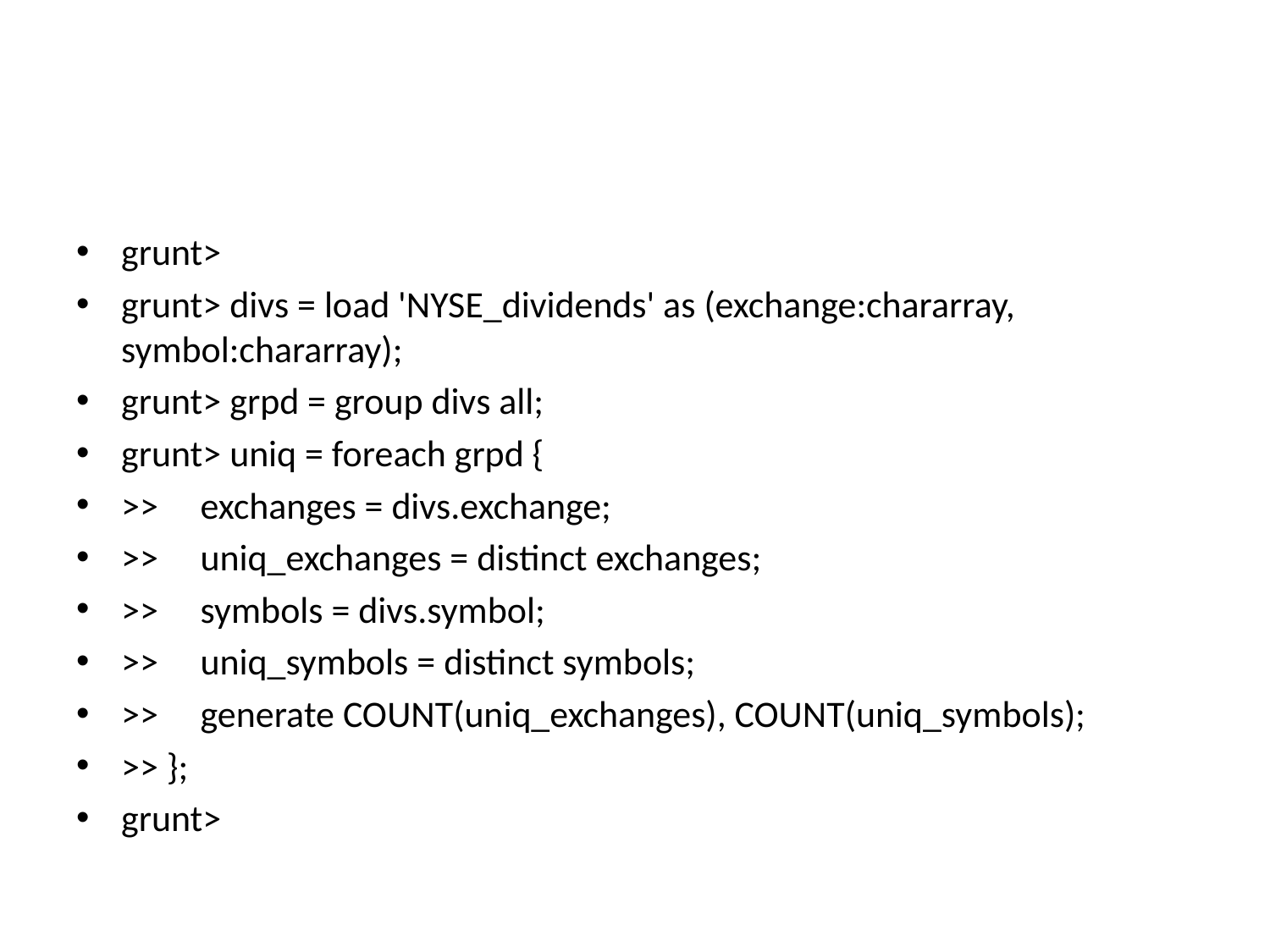

#
grunt>
grunt> divs = load 'NYSE_dividends' as (exchange:chararray, symbol:chararray);
grunt> grpd = group divs all;
grunt> uniq = foreach grpd {
>>     exchanges = divs.exchange;
>>     uniq_exchanges = distinct exchanges;
>>     symbols = divs.symbol;
>>     uniq_symbols = distinct symbols;
>>     generate COUNT(uniq_exchanges), COUNT(uniq_symbols);
>> };
grunt>